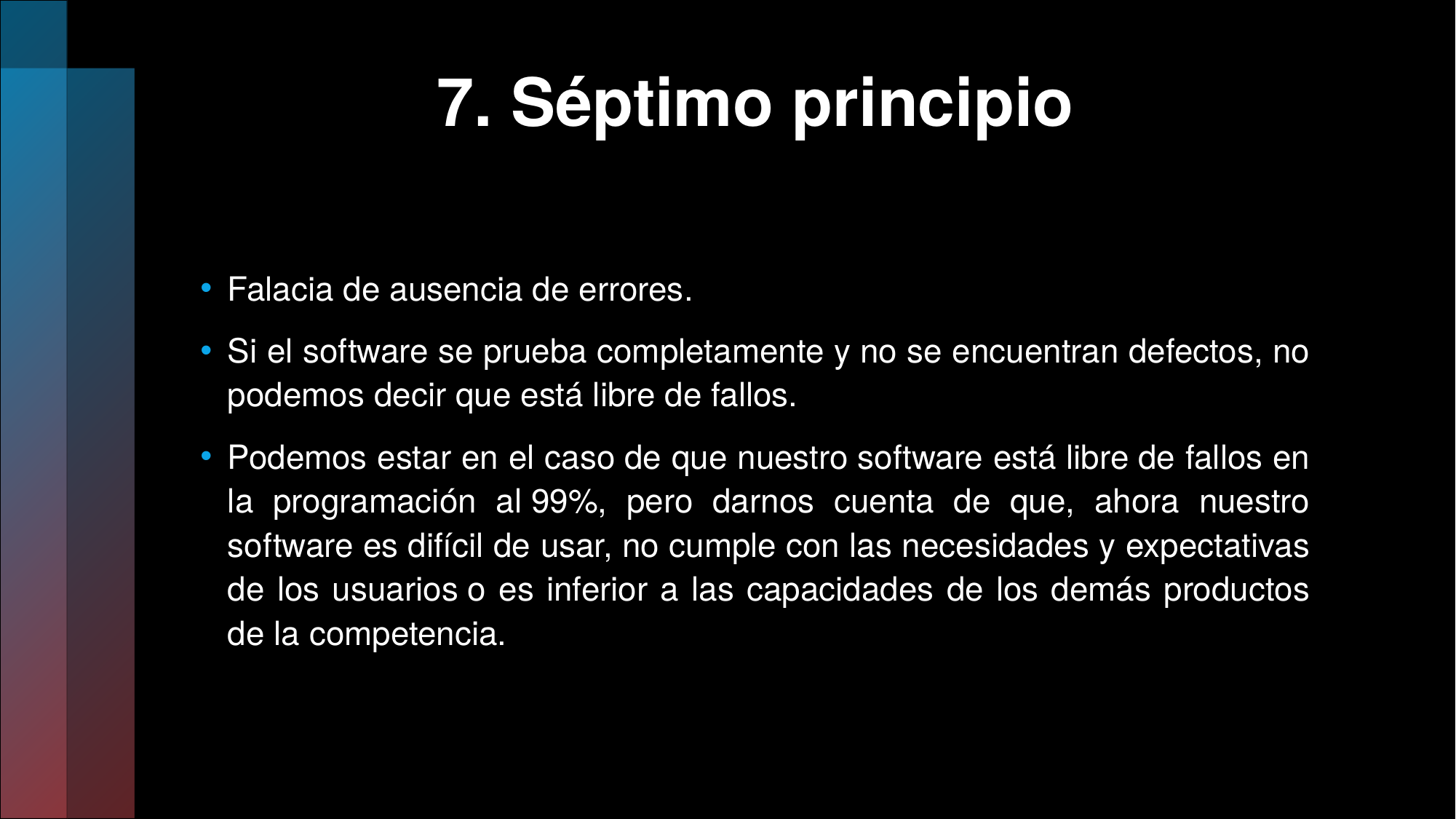

# 7. Séptimo principio
Falacia de ausencia de errores.
Si el software se prueba completamente y no se encuentran defectos, no podemos decir que está libre de fallos.
Podemos estar en el caso de que nuestro software está libre de fallos en la programación al 99%, pero darnos cuenta de que, ahora nuestro software es difícil de usar, no cumple con las necesidades y expectativas de los usuarios o es inferior a las capacidades de los demás productos de la competencia.